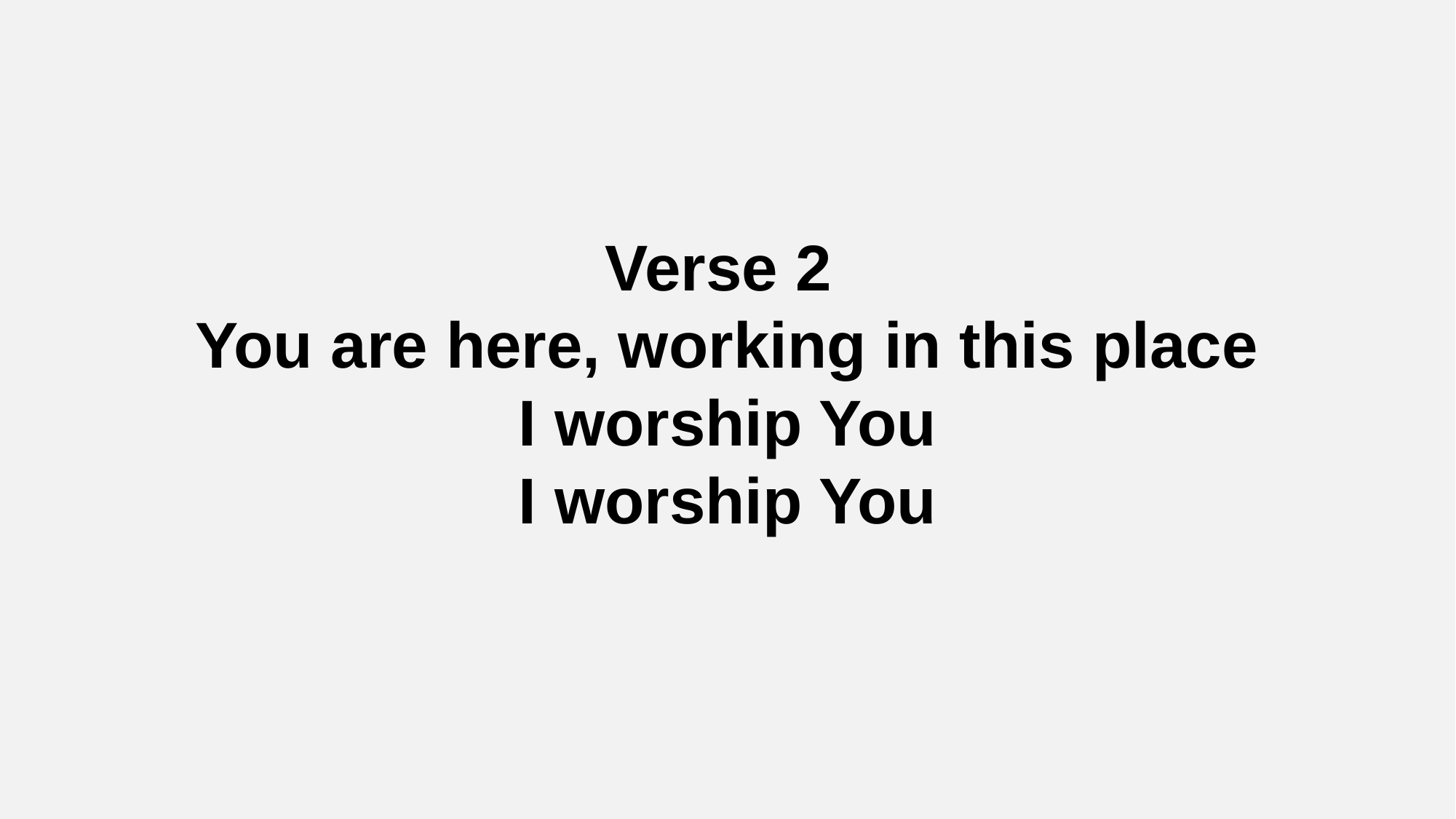

Verse 2
You are here, working in this place
I worship You
I worship You